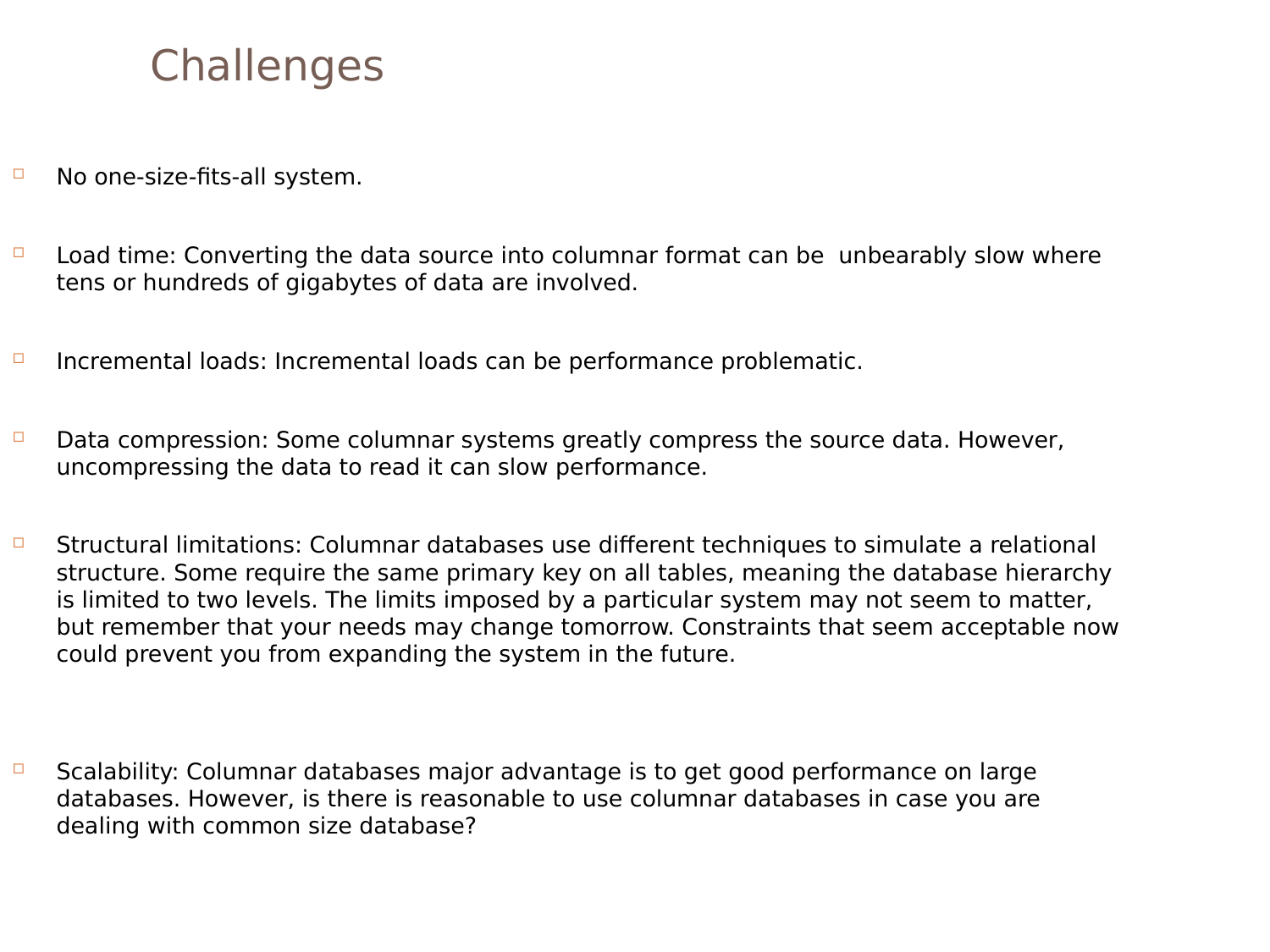

Challenges
No one-size-fits-all system.

Load time: Converting the data source into columnar format can be  unbearably slow where tens or hundreds of gigabytes of data are involved.

Incremental loads: Incremental loads can be performance problematic.

Data compression: Some columnar systems greatly compress the source data. However, uncompressing the data to read it can slow performance.

Structural limitations: Columnar databases use different techniques to simulate a relational structure. Some require the same primary key on all tables, meaning the database hierarchy is limited to two levels. The limits imposed by a particular system may not seem to matter, but remember that your needs may change tomorrow. Constraints that seem acceptable now could prevent you from expanding the system in the future.

Scalability: Columnar databases major advantage is to get good performance on large databases. However, is there is reasonable to use columnar databases in case you are dealing with common size database?